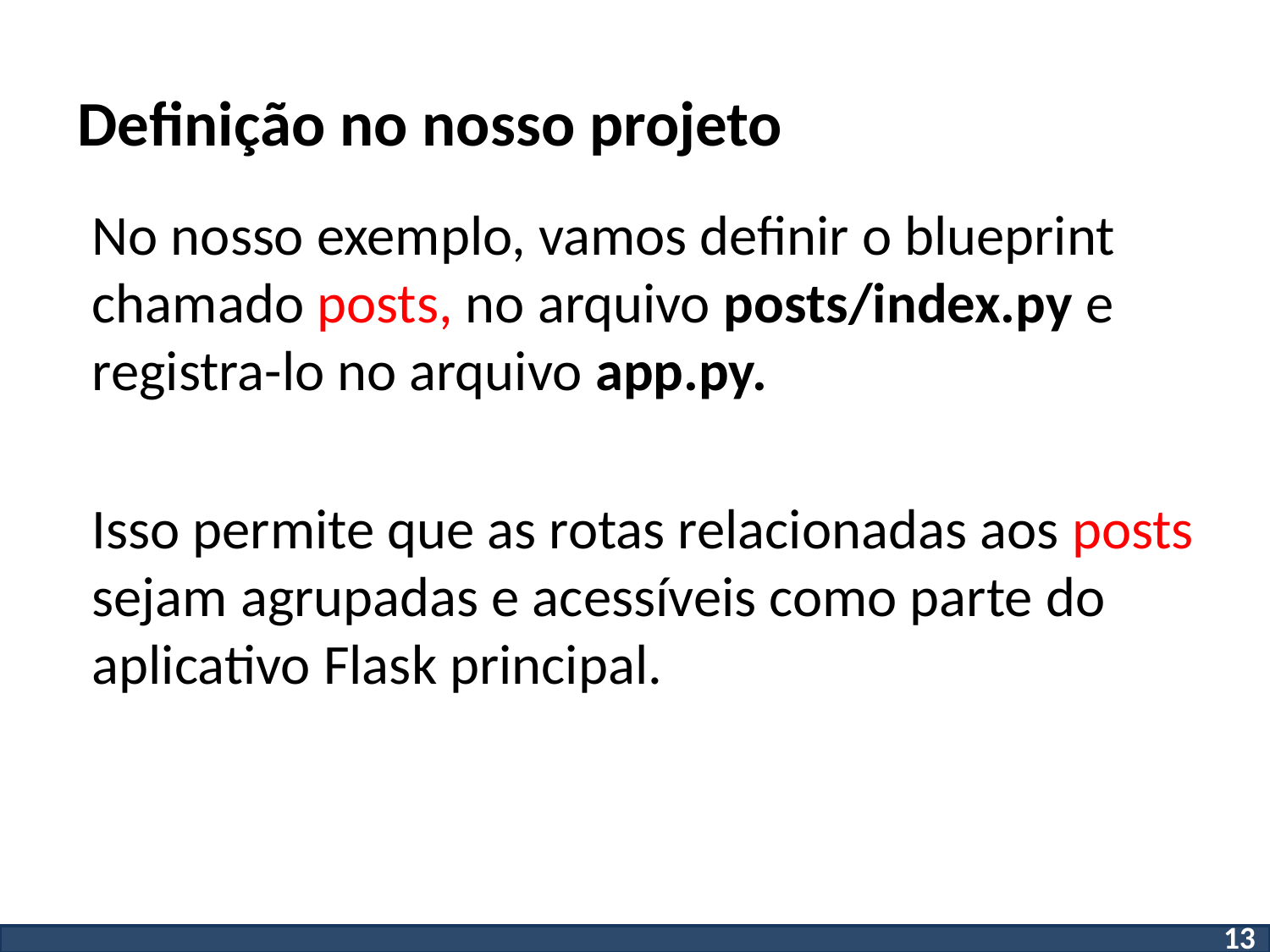

# Definição no nosso projeto
No nosso exemplo, vamos definir o blueprint chamado posts, no arquivo posts/index.py e registra-lo no arquivo app.py.

Isso permite que as rotas relacionadas aos posts sejam agrupadas e acessíveis como parte do aplicativo Flask principal.
13